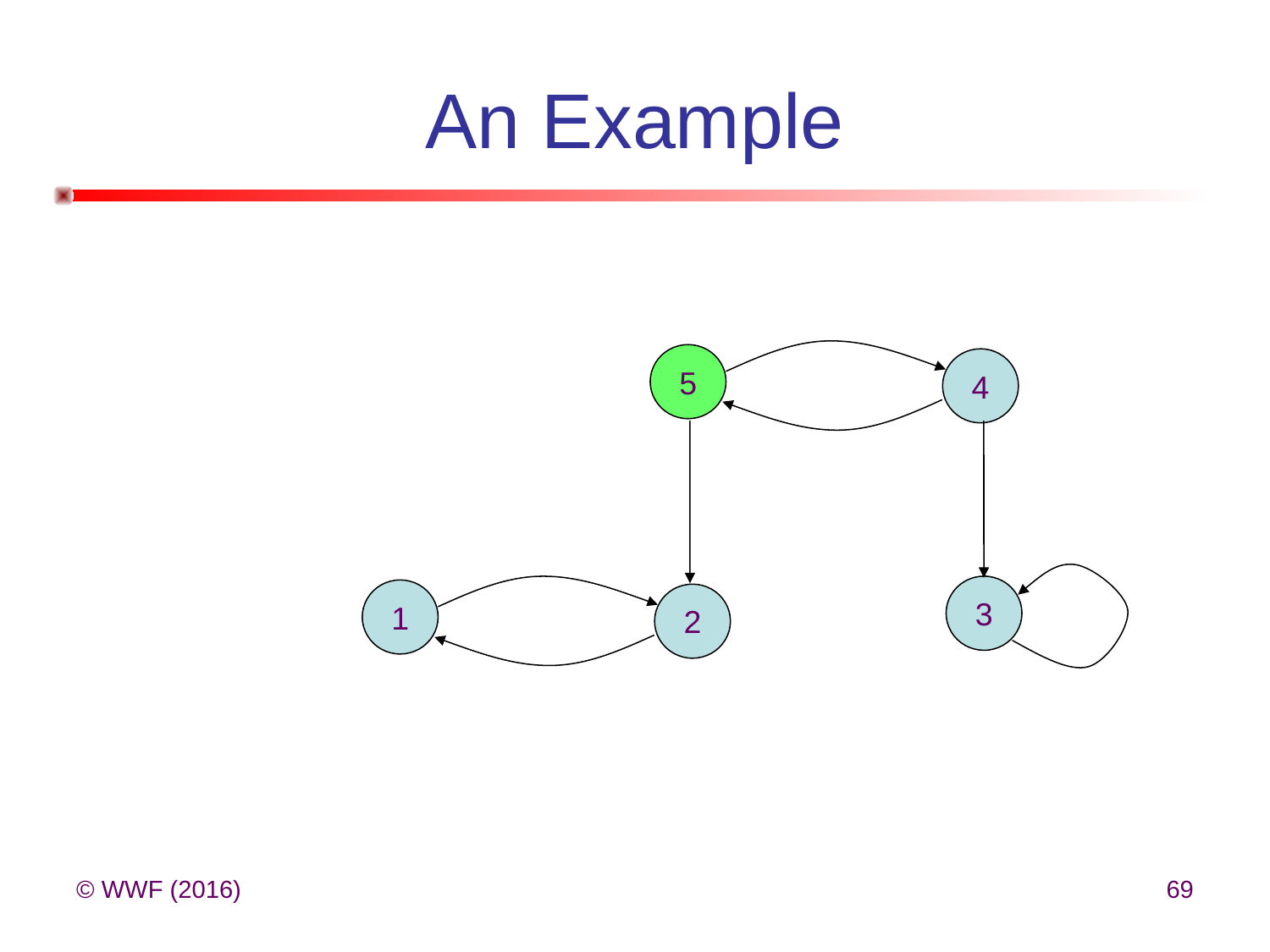

# An Example

5
4

3
1
2

© WWF (2016)
69